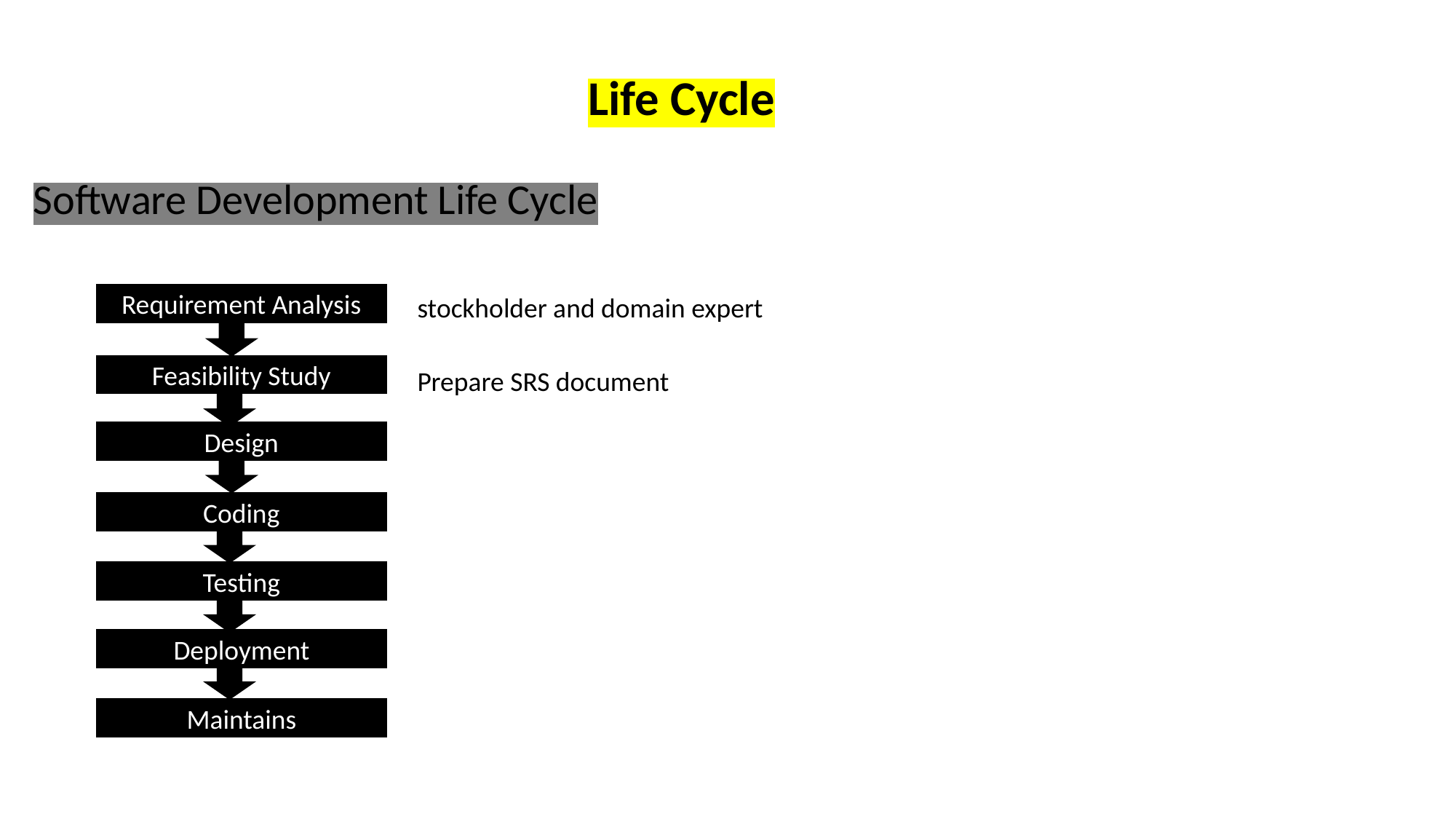

Life Cycle

Software Development Life Cycle
Requirement Analysis
stockholder and domain expert

Feasibility Study
Prepare SRS document

Design

Coding

Testing

Deployment

Maintains